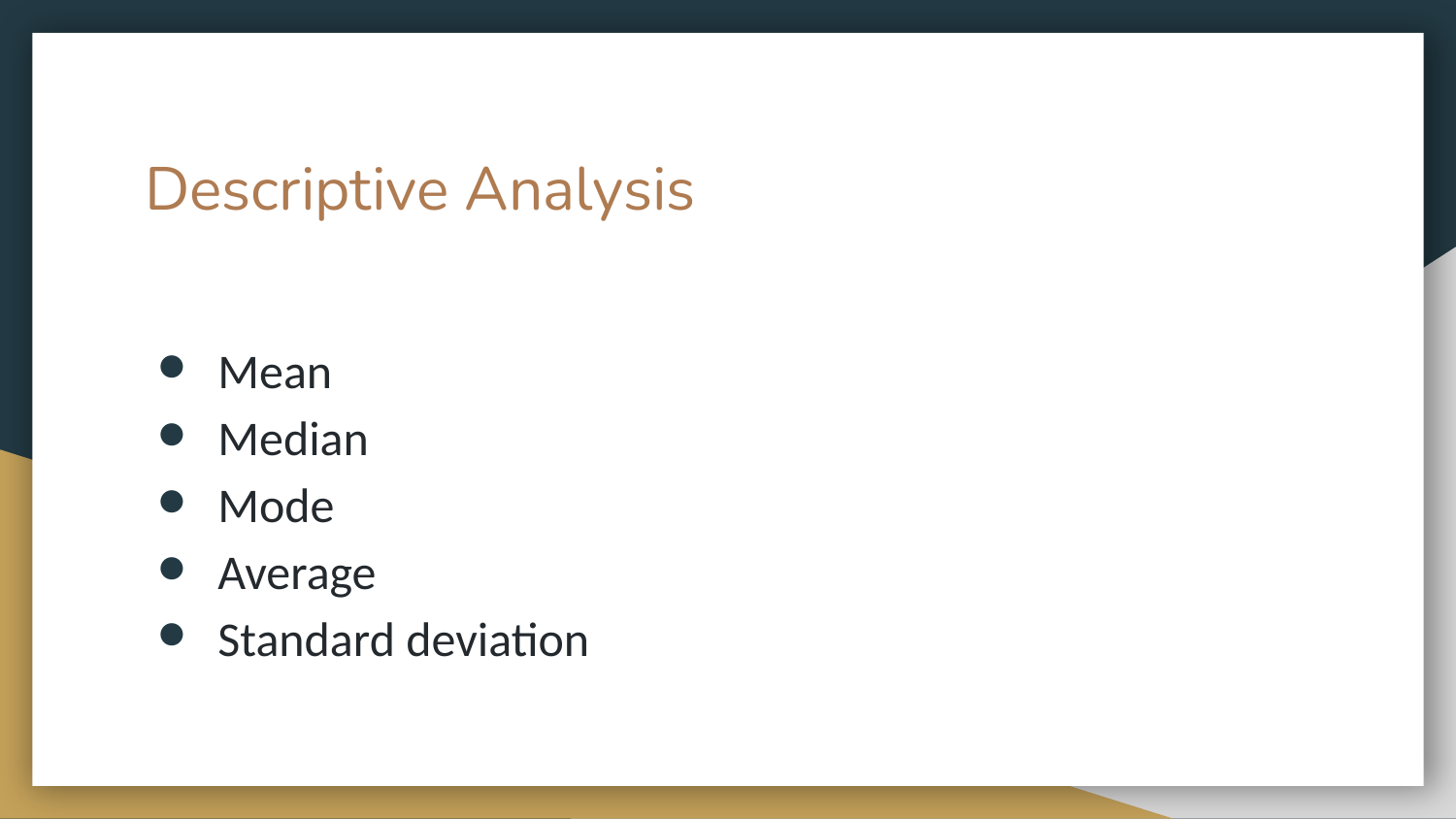

# Descriptive Analysis
Mean
Median
Mode
Average
Standard deviation